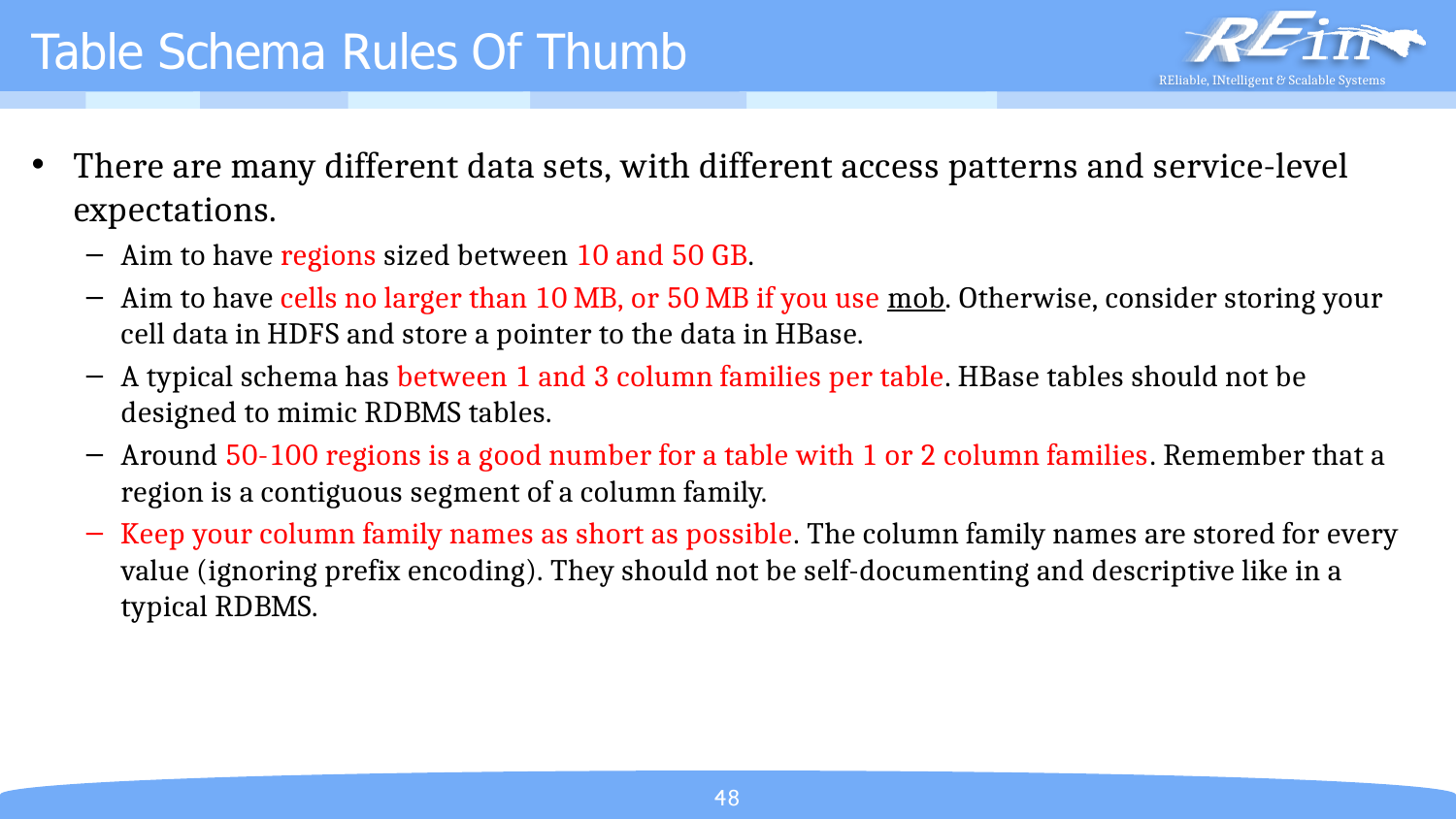

# Table Schema Rules Of Thumb
There are many different data sets, with different access patterns and service-level expectations.
Aim to have regions sized between 10 and 50 GB.
Aim to have cells no larger than 10 MB, or 50 MB if you use mob. Otherwise, consider storing your cell data in HDFS and store a pointer to the data in HBase.
A typical schema has between 1 and 3 column families per table. HBase tables should not be designed to mimic RDBMS tables.
Around 50-100 regions is a good number for a table with 1 or 2 column families. Remember that a region is a contiguous segment of a column family.
Keep your column family names as short as possible. The column family names are stored for every value (ignoring prefix encoding). They should not be self-documenting and descriptive like in a typical RDBMS.

48